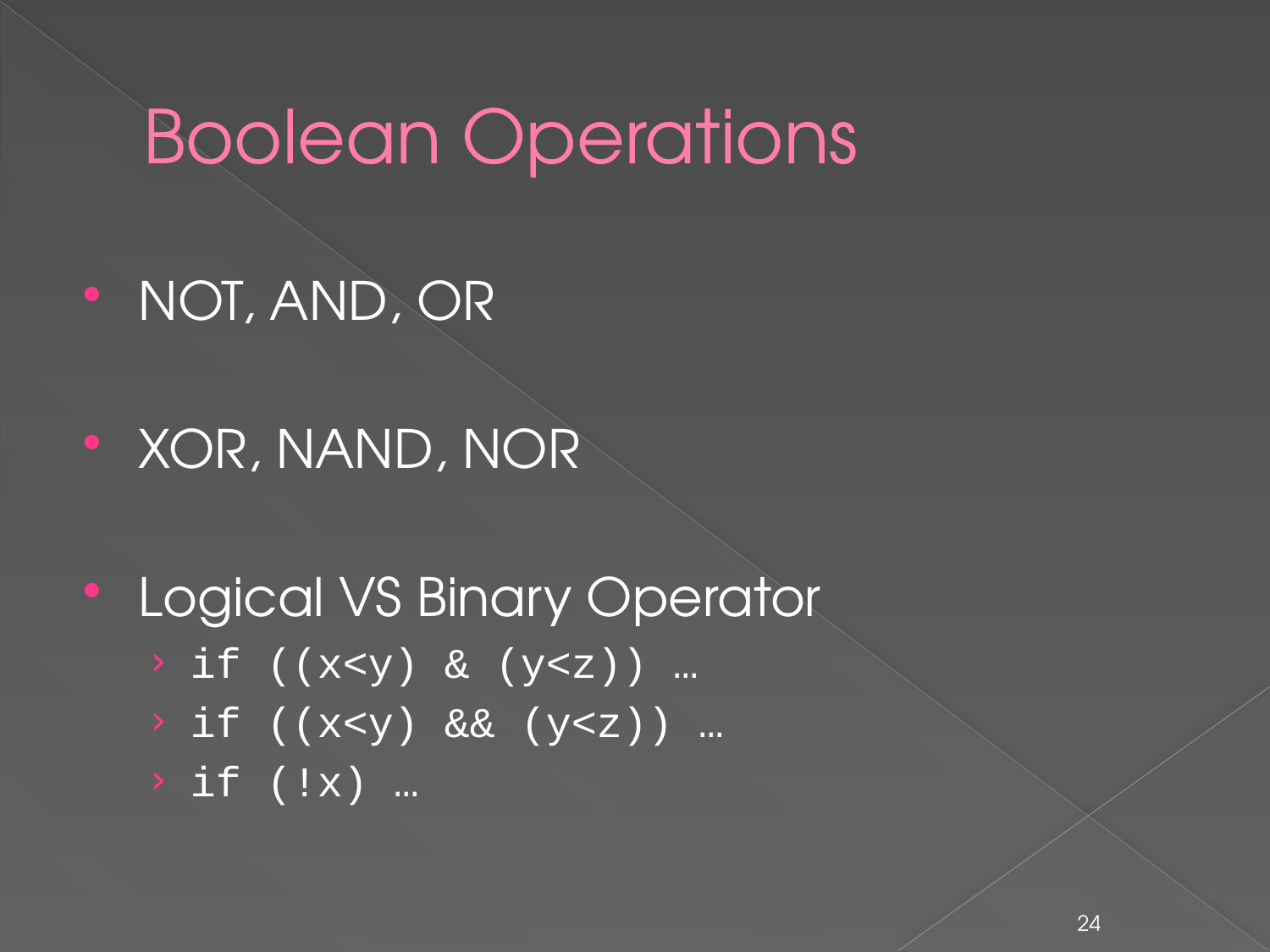

# Boolean Operations
NOT, AND, OR

XOR, NAND, NOR

Logical VS Binary Operator
if ((x<y) & (y<z)) …
if ((x<y) && (y<z)) …
if (!x) …
24